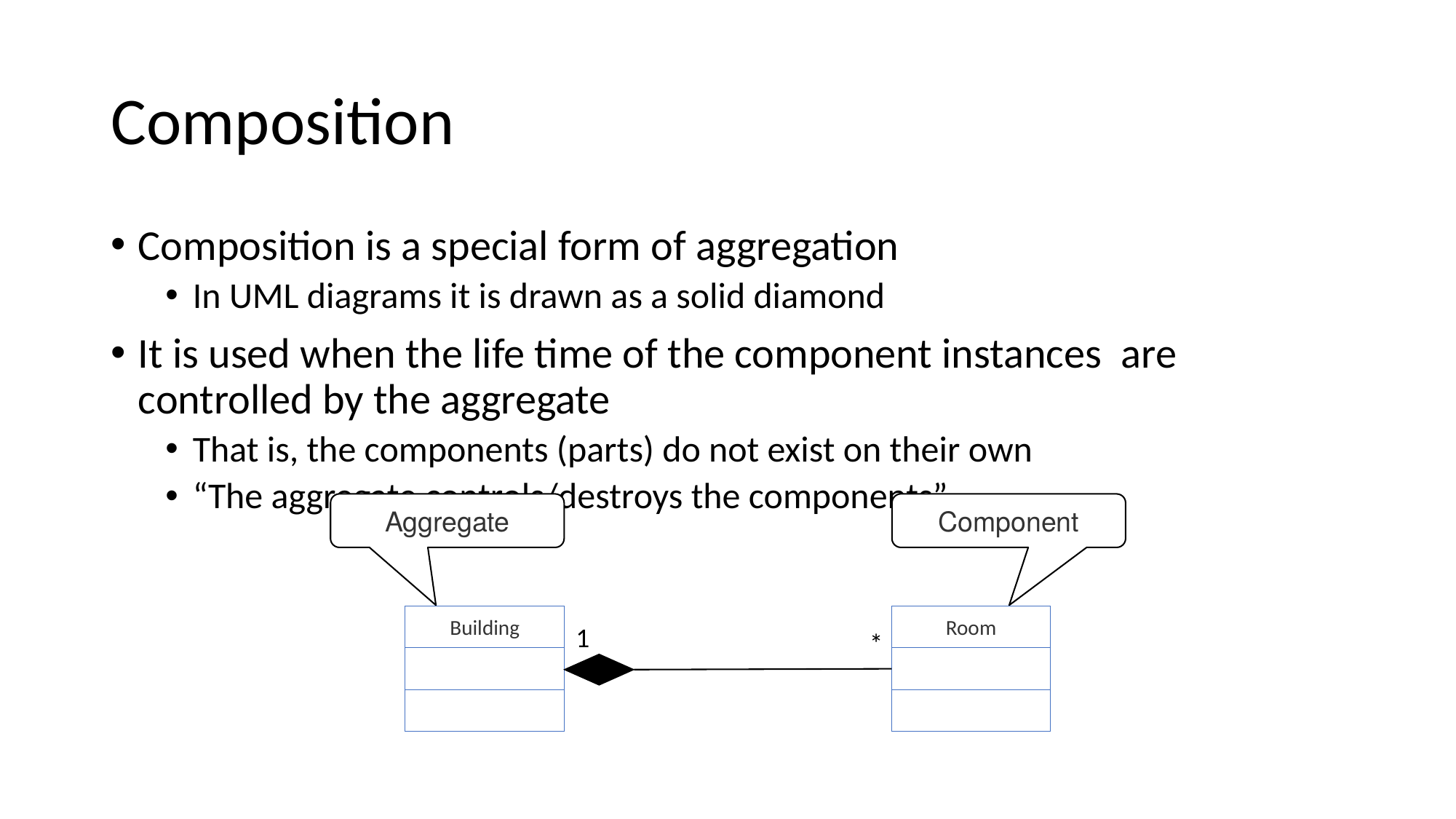

# Composition
Composition is a special form of aggregation
In UML diagrams it is drawn as a solid diamond
It is used when the life time of the component instances  are controlled by the aggregate
That is, the components (parts) do not exist on their own
“The aggregate controls/destroys the components”.

Aggregate
Component
Building

Room

*
1